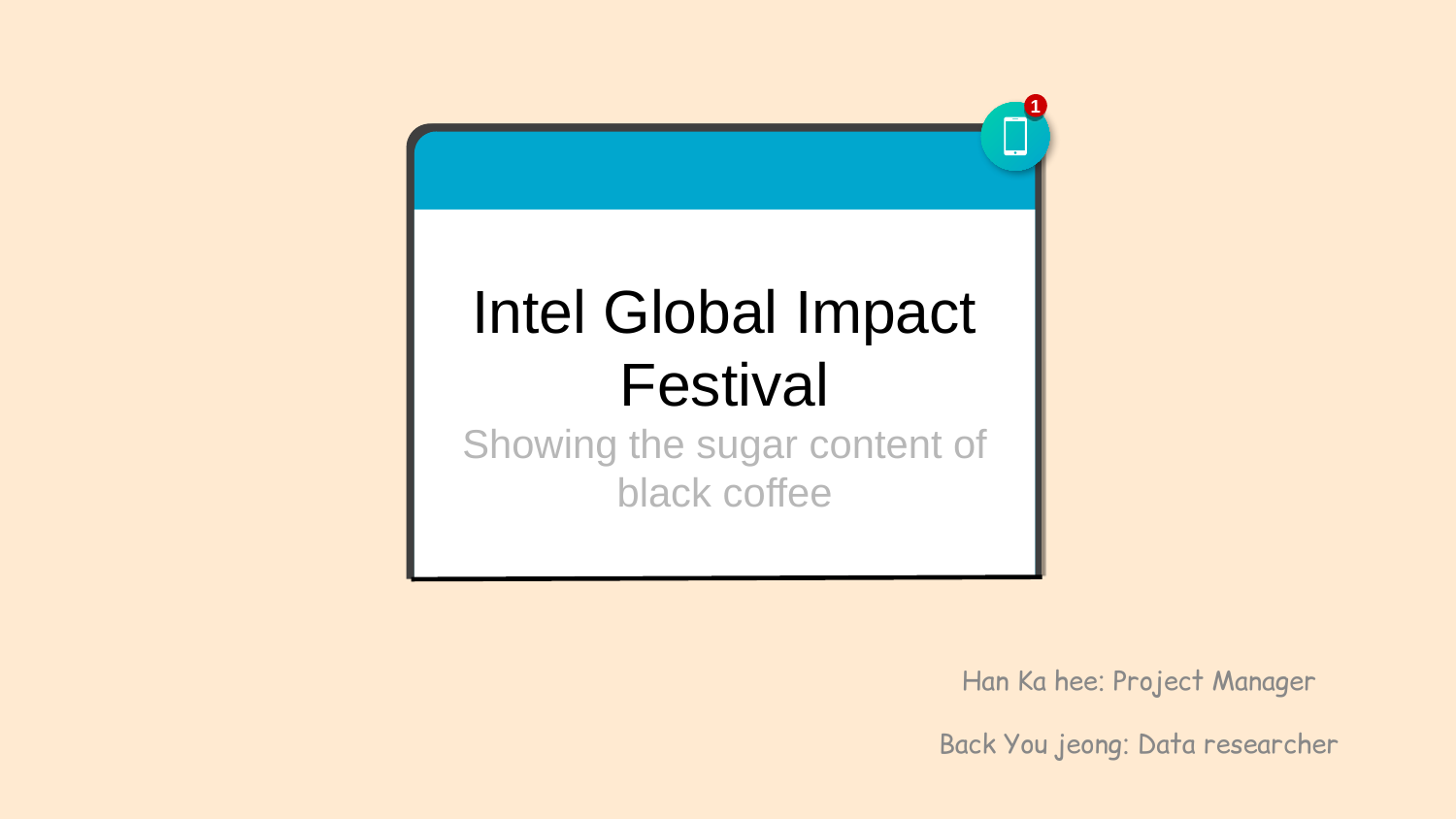

1

Intel Global Impact Festival
Showing the sugar content of black coffee
Han Ka hee: Project Manager
Back You jeong: Data researcher